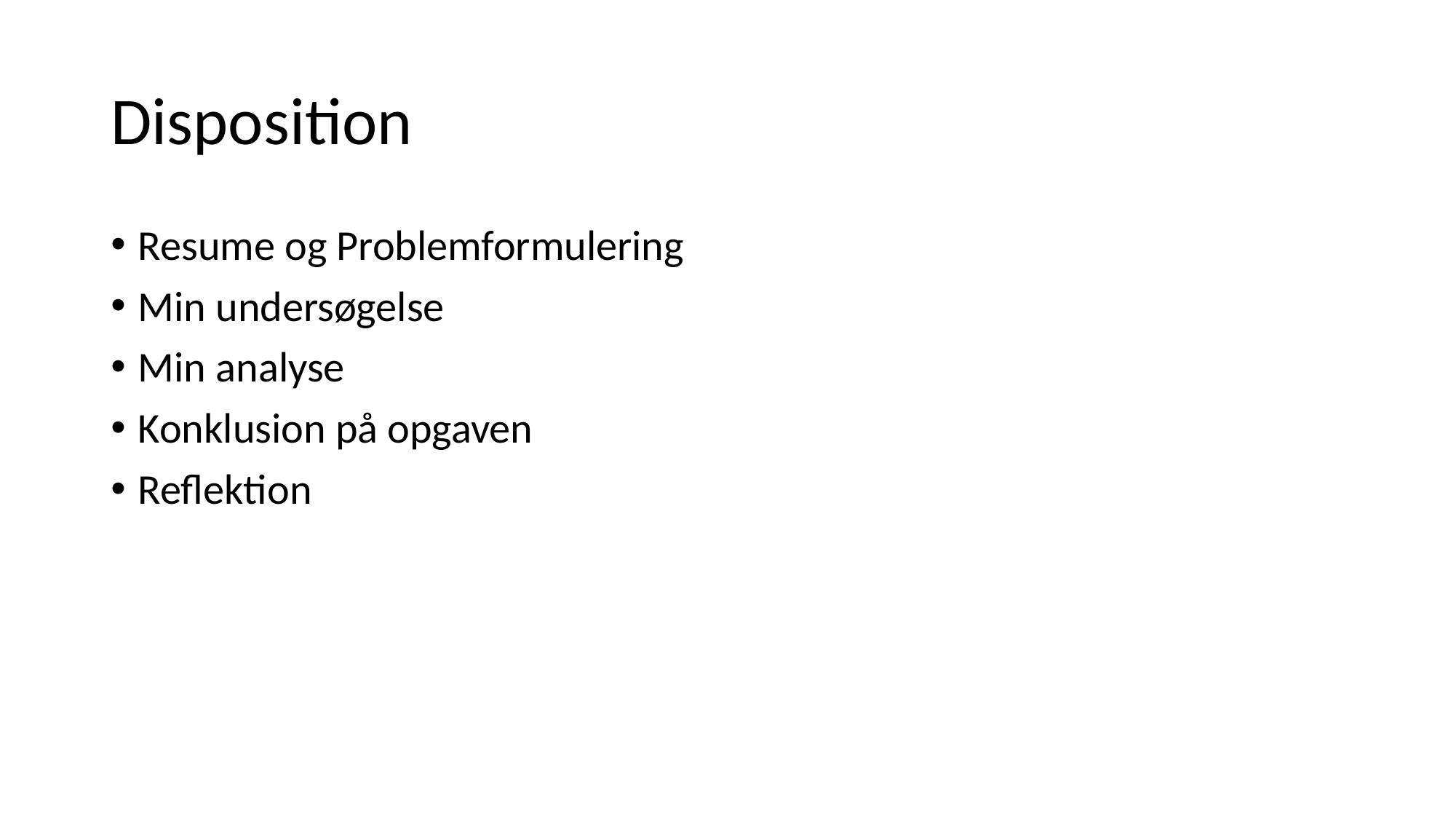

# Disposition
Resume og Problemformulering
Min undersøgelse
Min analyse
Konklusion på opgaven
Reflektion